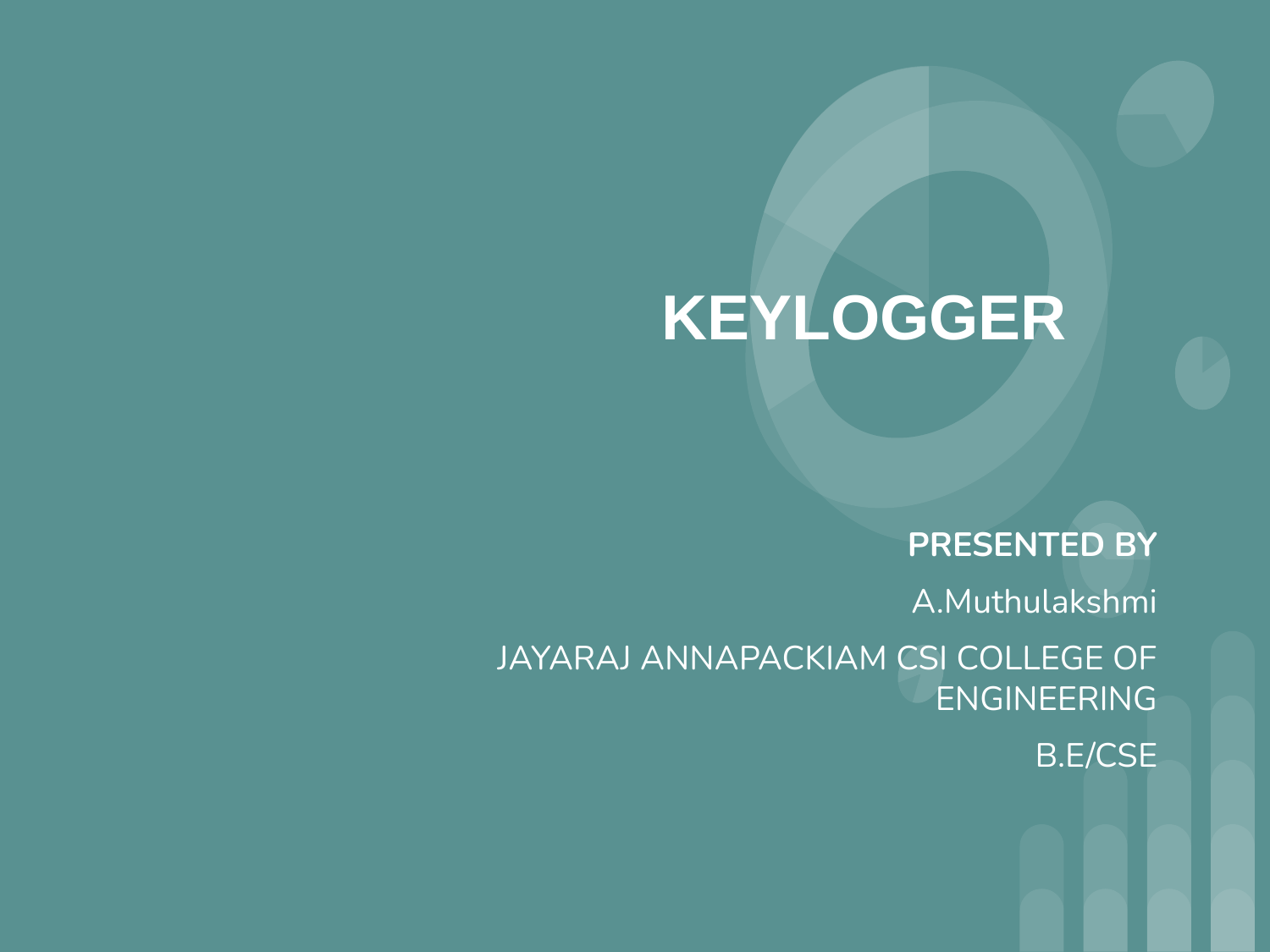

# KEYLOGGER
                                                                                       PRESENTED BY
                     A.Muthulakshmi
               JAYARAJ ANNAPACKIAM CSI COLLEGE OF ENGINEERING
                                                                                          B.E/CSE